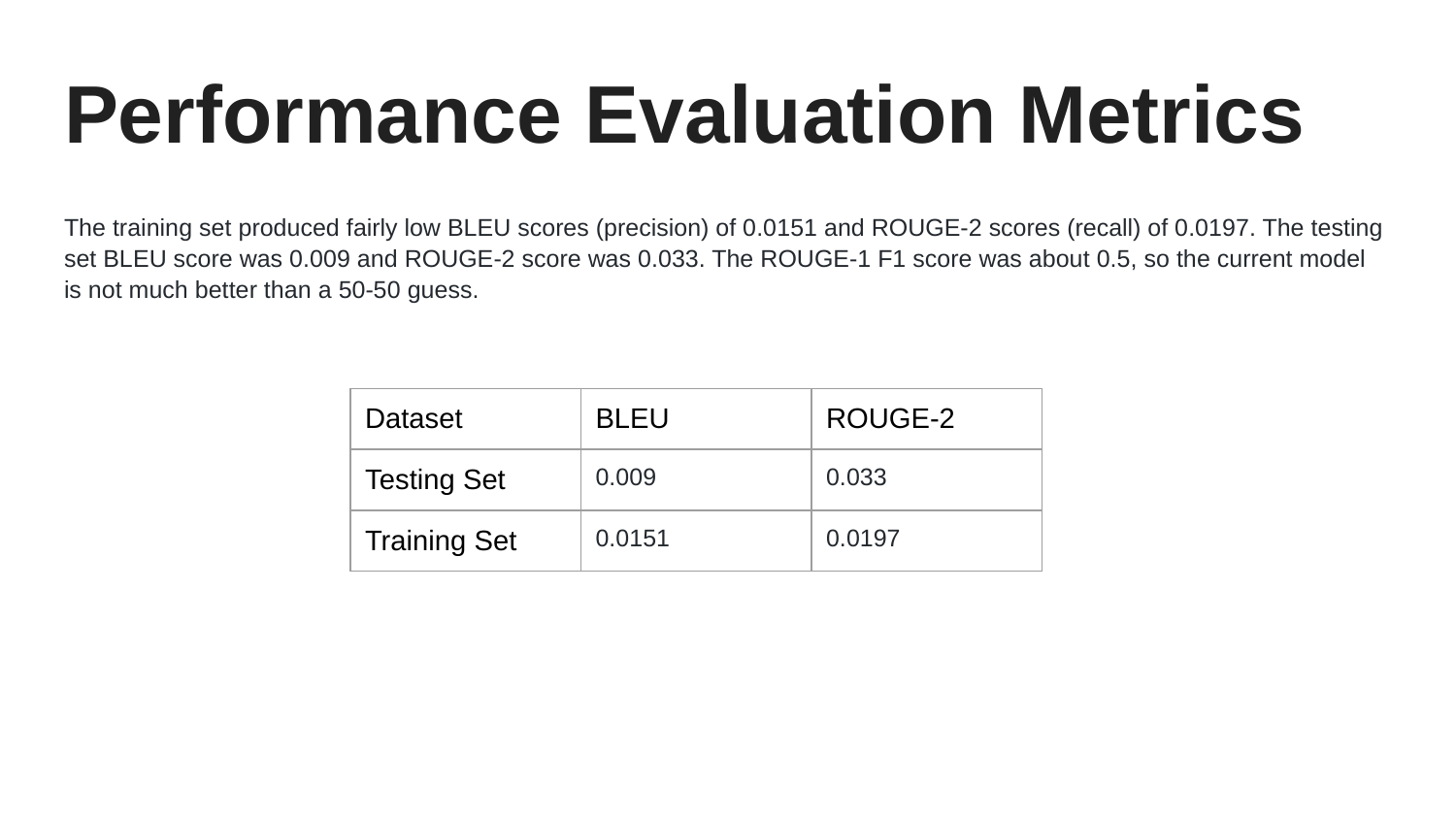

# Performance Evaluation Metrics
The training set produced fairly low BLEU scores (precision) of 0.0151 and ROUGE-2 scores (recall) of 0.0197. The testing set BLEU score was 0.009 and ROUGE-2 score was 0.033. The ROUGE-1 F1 score was about 0.5, so the current model is not much better than a 50-50 guess.
| Dataset | BLEU | ROUGE-2 |
| --- | --- | --- |
| Testing Set | 0.009 | 0.033 |
| Training Set | 0.0151 | 0.0197 |